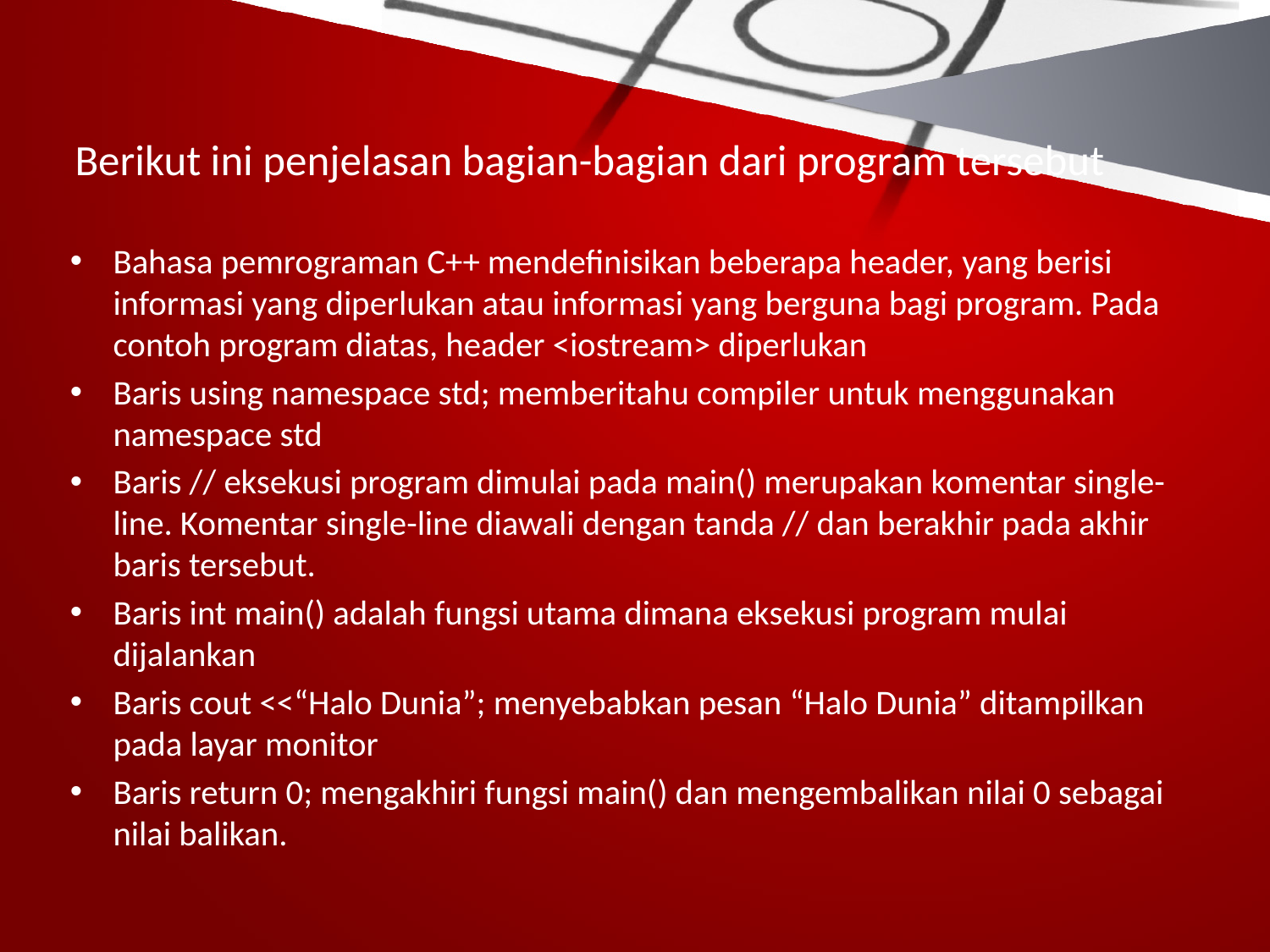

# Berikut ini penjelasan bagian-bagian dari program tersebut
Bahasa pemrograman C++ mendefinisikan beberapa header, yang berisi informasi yang diperlukan atau informasi yang berguna bagi program. Pada contoh program diatas, header <iostream> diperlukan
Baris using namespace std; memberitahu compiler untuk menggunakan namespace std
Baris // eksekusi program dimulai pada main() merupakan komentar single-line. Komentar single-line diawali dengan tanda // dan berakhir pada akhir baris tersebut.
Baris int main() adalah fungsi utama dimana eksekusi program mulai dijalankan
Baris cout <<“Halo Dunia”; menyebabkan pesan “Halo Dunia” ditampilkan pada layar monitor
Baris return 0; mengakhiri fungsi main() dan mengembalikan nilai 0 sebagai nilai balikan.